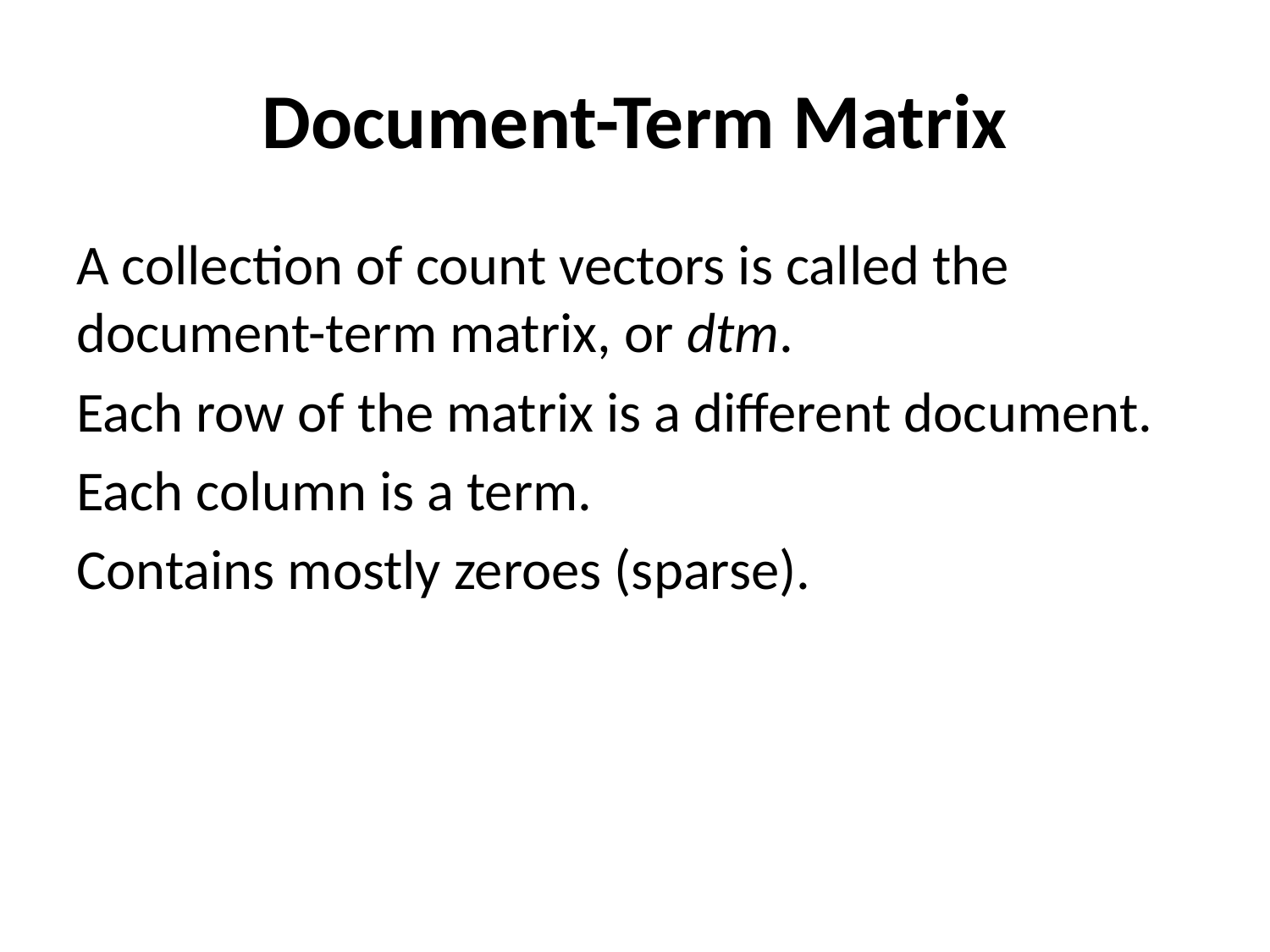

# Document-Term Matrix
A collection of count vectors is called the document-term matrix, or dtm.
Each row of the matrix is a different document.
Each column is a term.
Contains mostly zeroes (sparse).